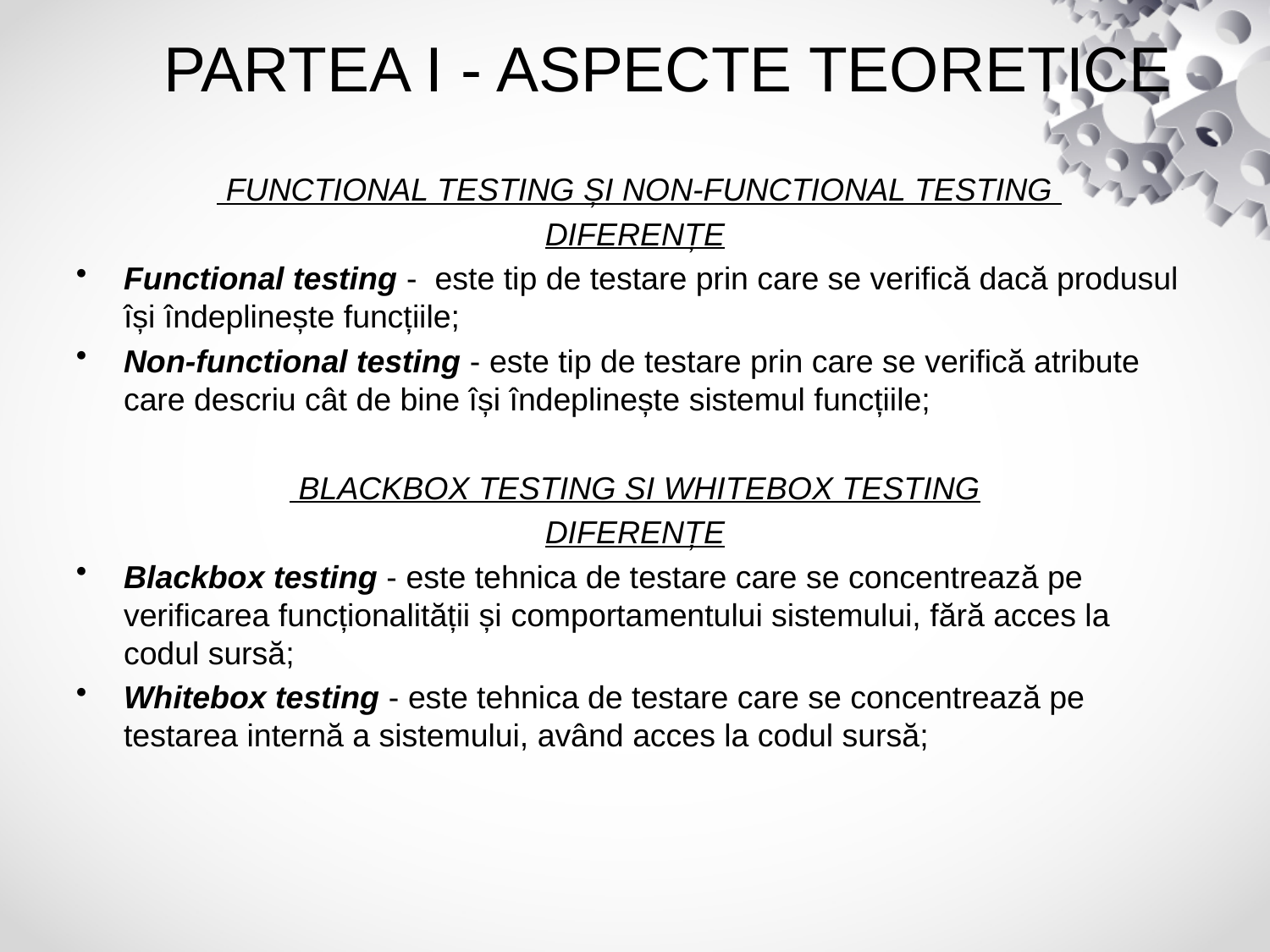

# PARTEA I - ASPECTE TEORETICE
  FUNCTIONAL TESTING ȘI NON-FUNCTIONAL TESTING
DIFERENȚE
Functional testing -  este tip de testare prin care se verifică dacă produsul își îndeplinește funcțiile;
Non-functional testing - este tip de testare prin care se verifică atribute care descriu cât de bine își îndeplinește sistemul funcțiile;

 BLACKBOX TESTING SI WHITEBOX TESTING
DIFERENȚE
Blackbox testing - este tehnica de testare care se concentrează pe verificarea funcționalității și comportamentului sistemului, fără acces la codul sursă;
Whitebox testing - este tehnica de testare care se concentrează pe testarea internă a sistemului, având acces la codul sursă;